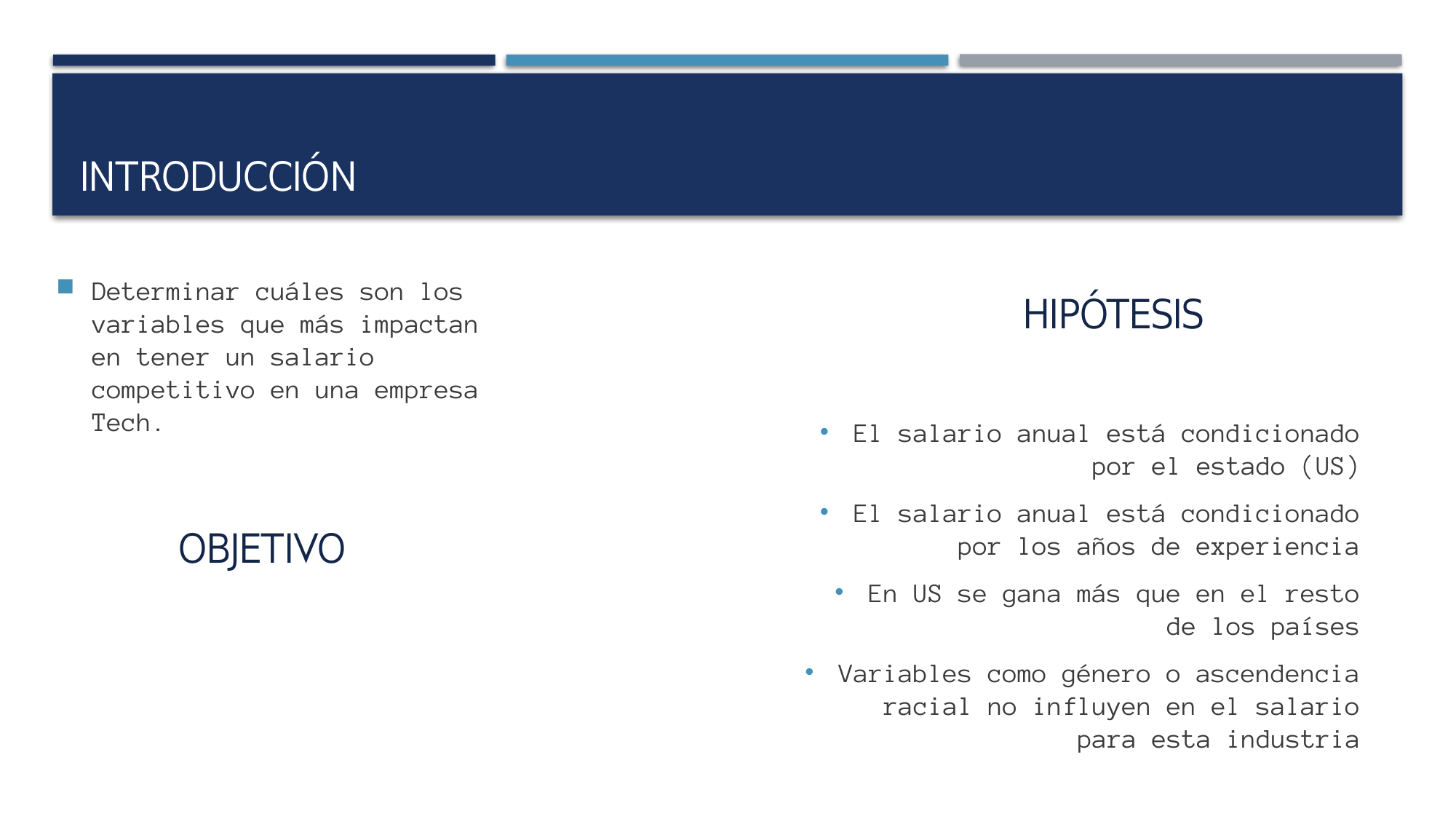

# Introducción
Determinar cuáles son los variables que más impactan en tener un salario competitivo en una empresa Tech.
Hipótesis

El salario anual está condicionado por el estado (US)
El salario anual está condicionado por los años de experiencia
En US se gana más que en el resto de los países
Variables como género o ascendencia racial no influyen en el salario para esta industria
Objetivo